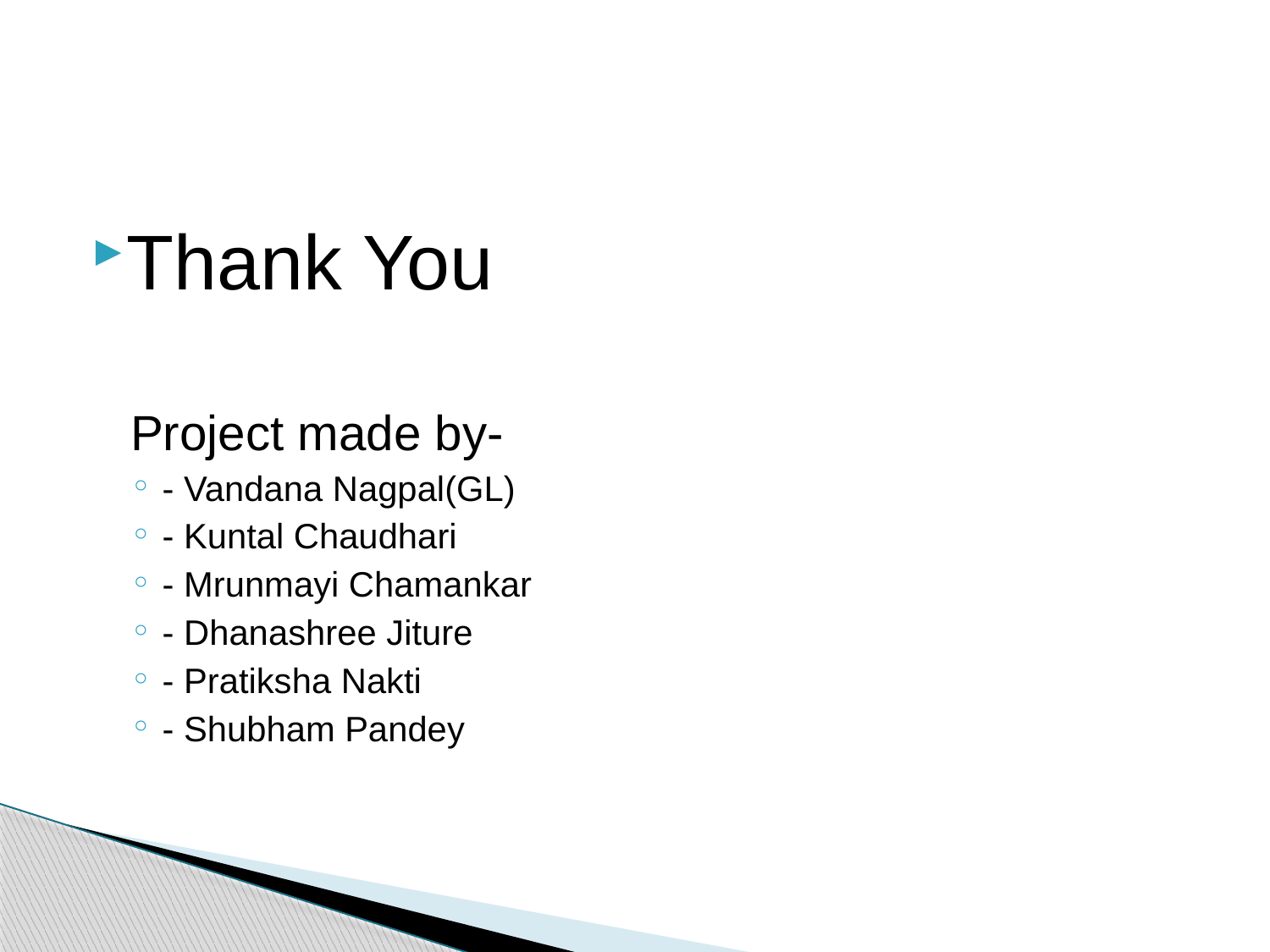

Thank You

Project made by-
- Vandana Nagpal(GL)
- Kuntal Chaudhari
- Mrunmayi Chamankar
- Dhanashree Jiture
- Pratiksha Nakti
- Shubham Pandey